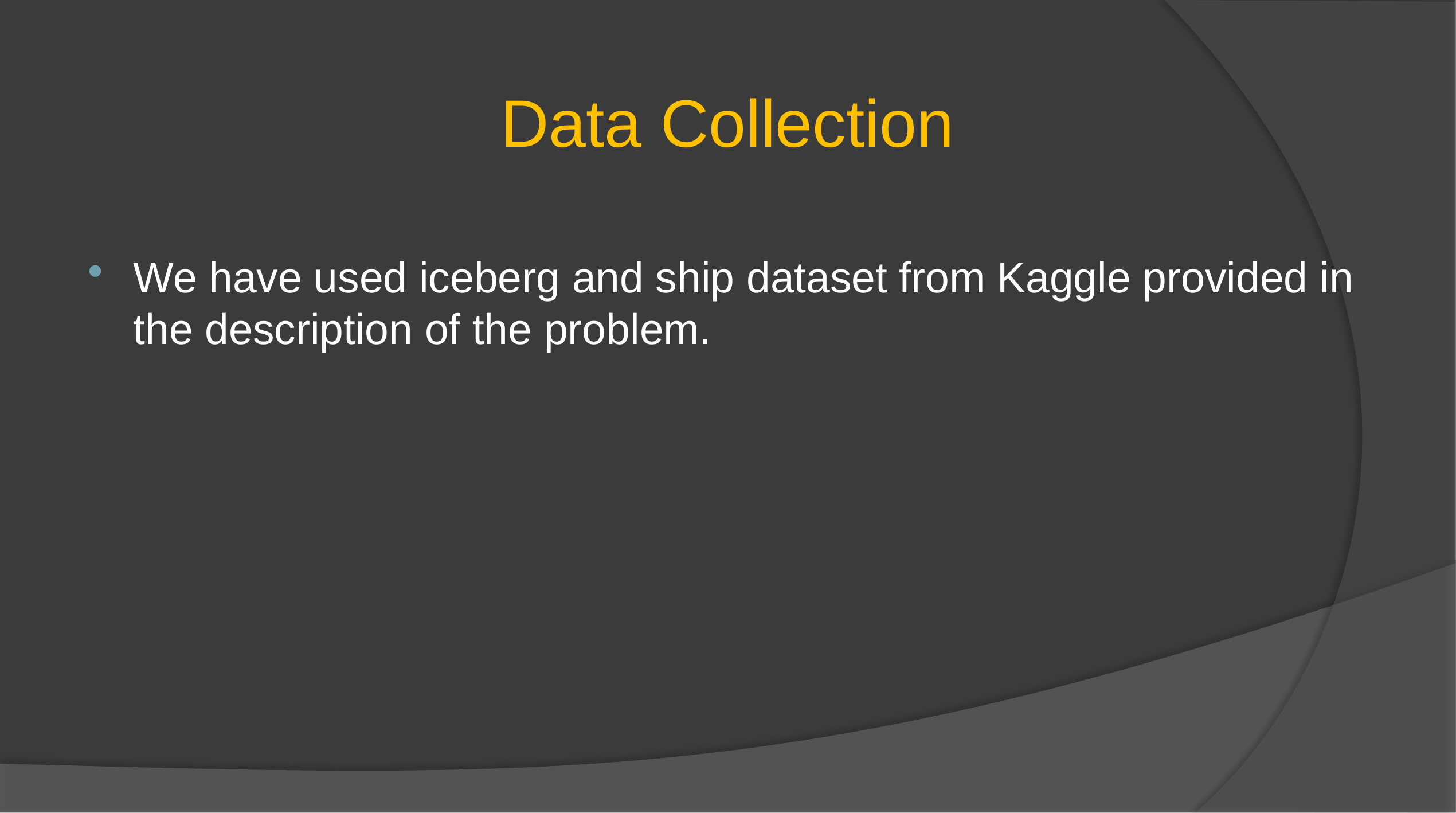

# Data Collection
We have used iceberg and ship dataset from Kaggle provided in the description of the problem.